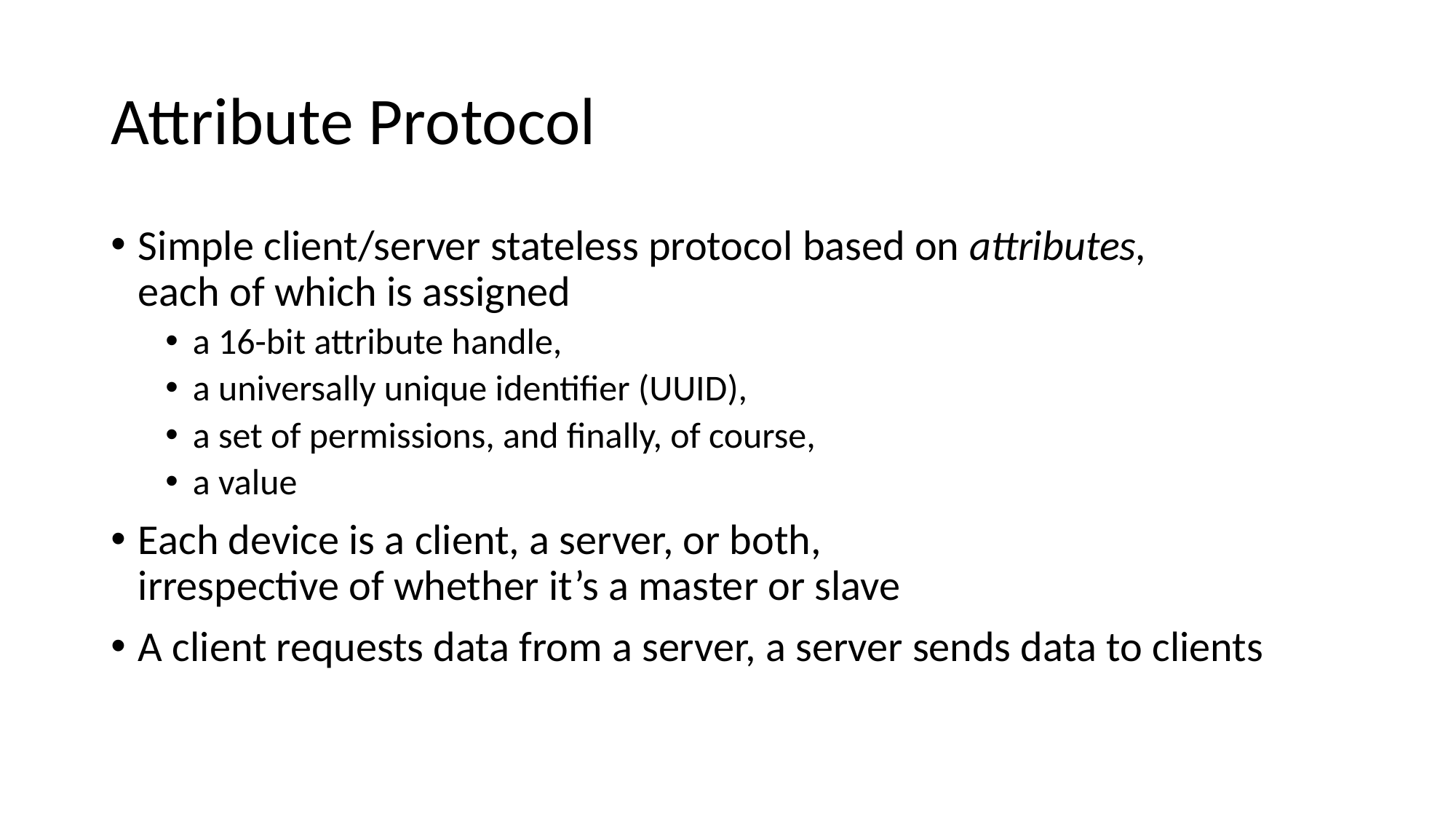

# Attribute Protocol
Simple client/server stateless protocol based on attributes,
each of which is assigned
a 16-bit attribute handle,
a universally unique identifier (UUID),
a set of permissions, and finally, of course,
a value
Each device is a client, a server, or both,
irrespective of whether it’s a master or slave
A client requests data from a server, a server sends data to clients